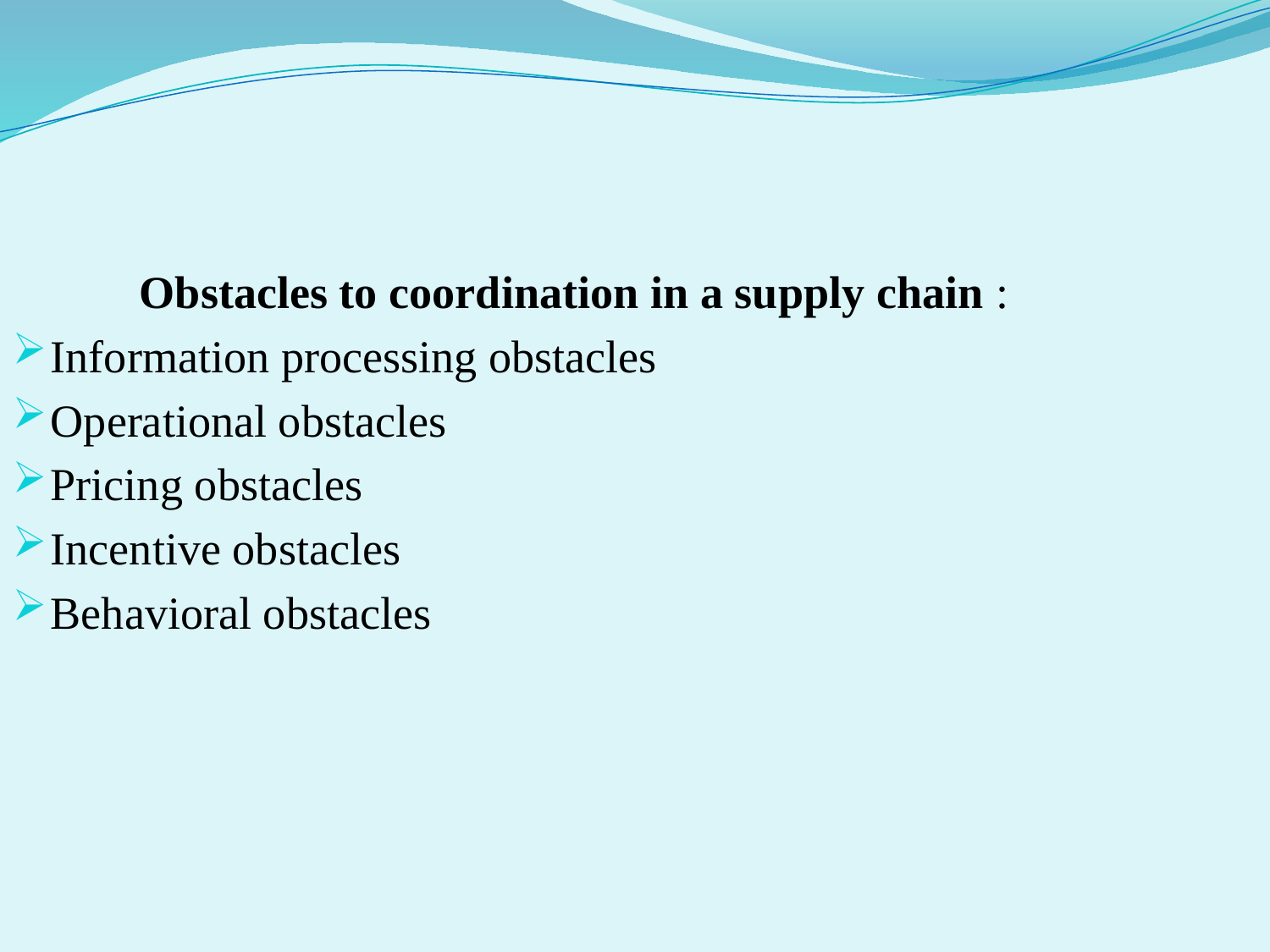

Obstacles to coordination in a supply chain :
Information processing obstacles
Operational obstacles
Pricing obstacles
Incentive obstacles
Behavioral obstacles